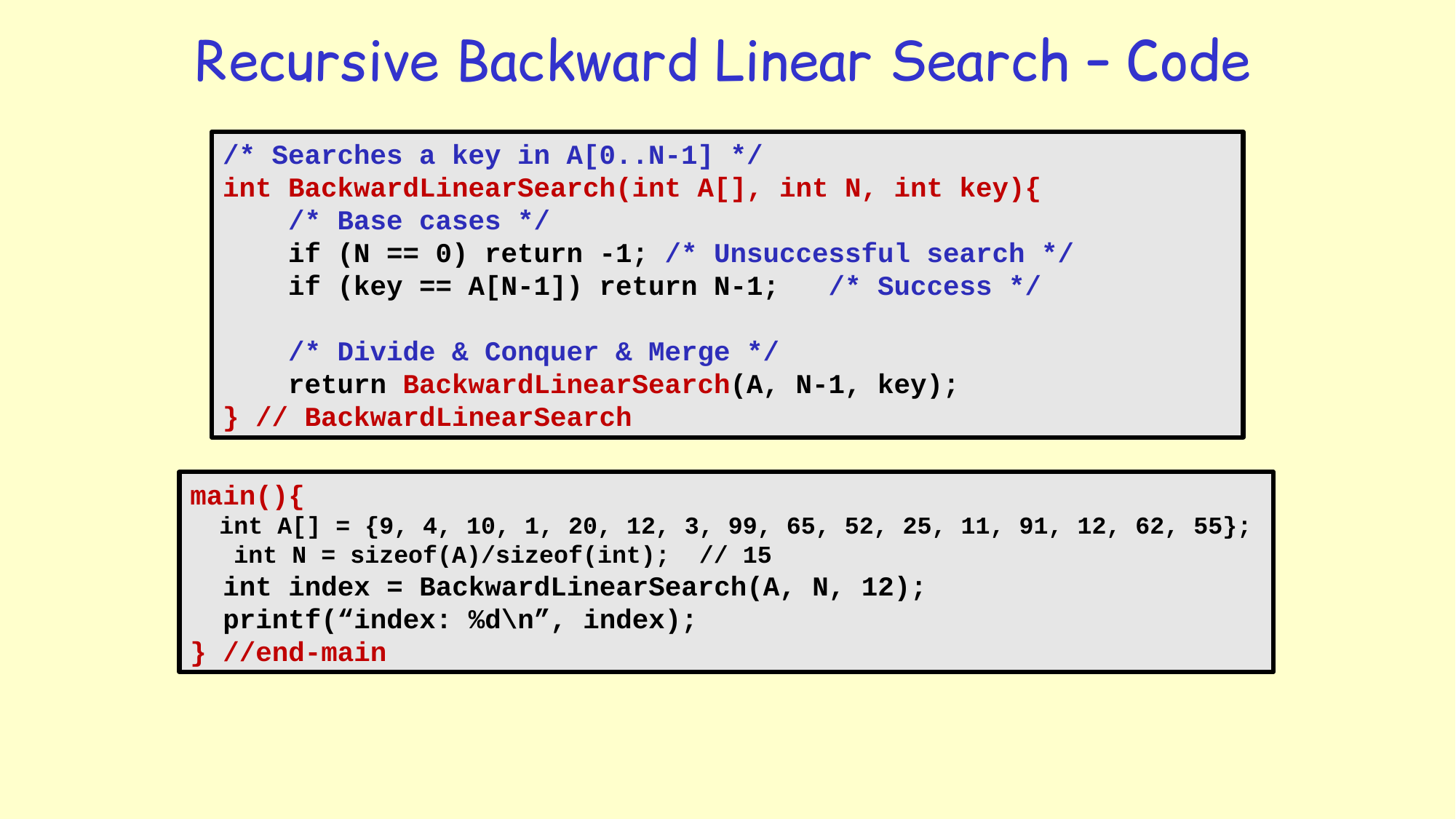

# Recursive Backward Linear Search – Code
/* Searches a key in A[0..N-1] */
int BackwardLinearSearch(int A[], int N, int key){
    /* Base cases */
    if (N == 0) return -1; /* Unsuccessful search */
    if (key == A[N-1]) return N-1;   /* Success */

    /* Divide & Conquer & Merge */
    return BackwardLinearSearch(A, N-1, key);
} // BackwardLinearSearch
main(){
  int A[] = {9, 4, 10, 1, 20, 12, 3, 99, 65, 52, 25, 11, 91, 12, 62, 55};
   int N = sizeof(A)/sizeof(int);  // 15
  int index = BackwardLinearSearch(A, N, 12);
  printf(“index: %d\n”, index);
} //end-main